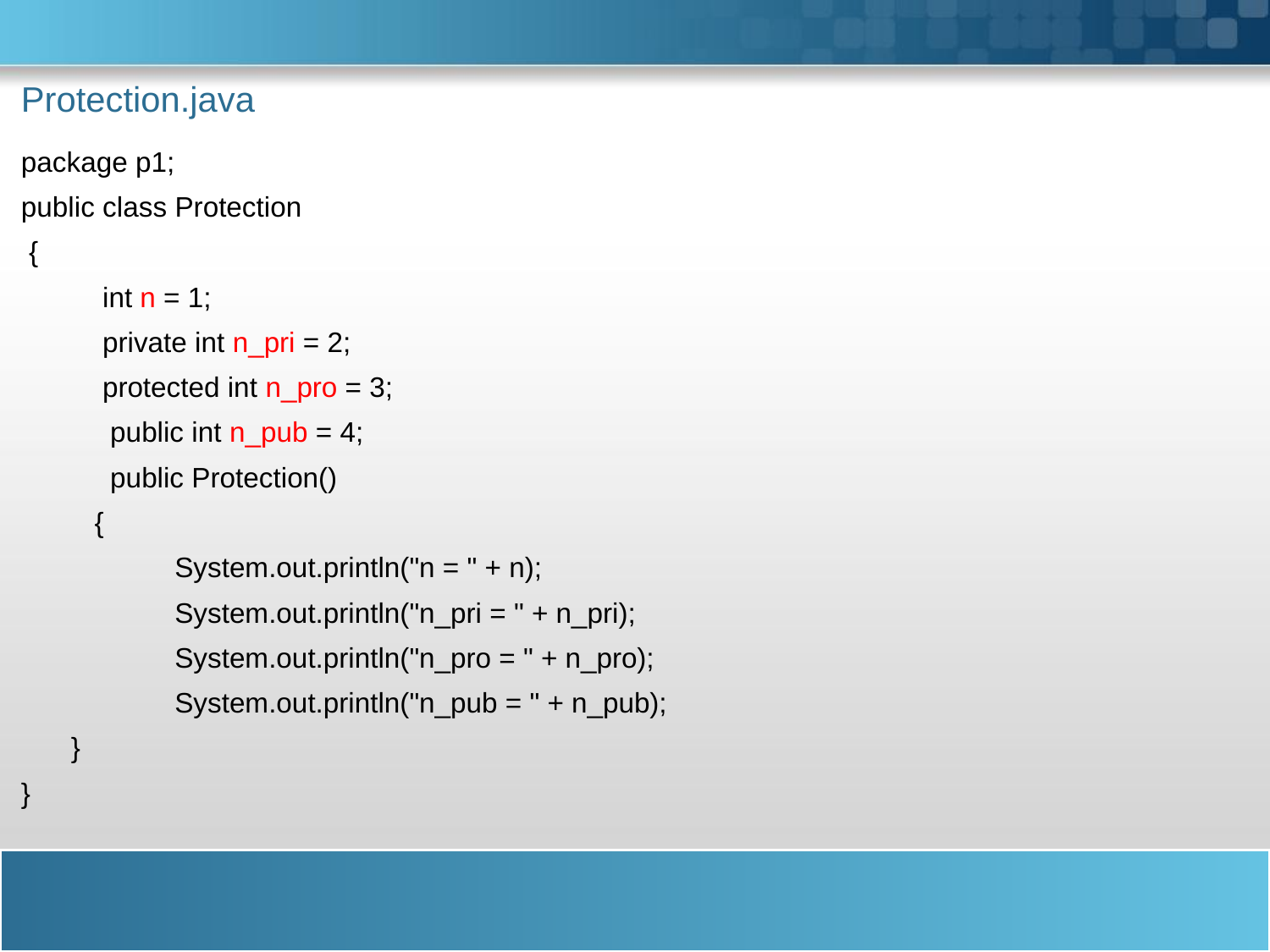

# Protection.java
package p1;
public class Protection
 {
	       int n = 1;
	       private int n_pri = 2;
	       protected int n_pro = 3;
	        public int n_pub = 4;
	        public Protection()
	      {
		System.out.println("n = " + n);
		System.out.println("n_pri = " + n_pri);
		System.out.println("n_pro = " + n_pro);
		System.out.println("n_pub = " + n_pub);
	   }
}